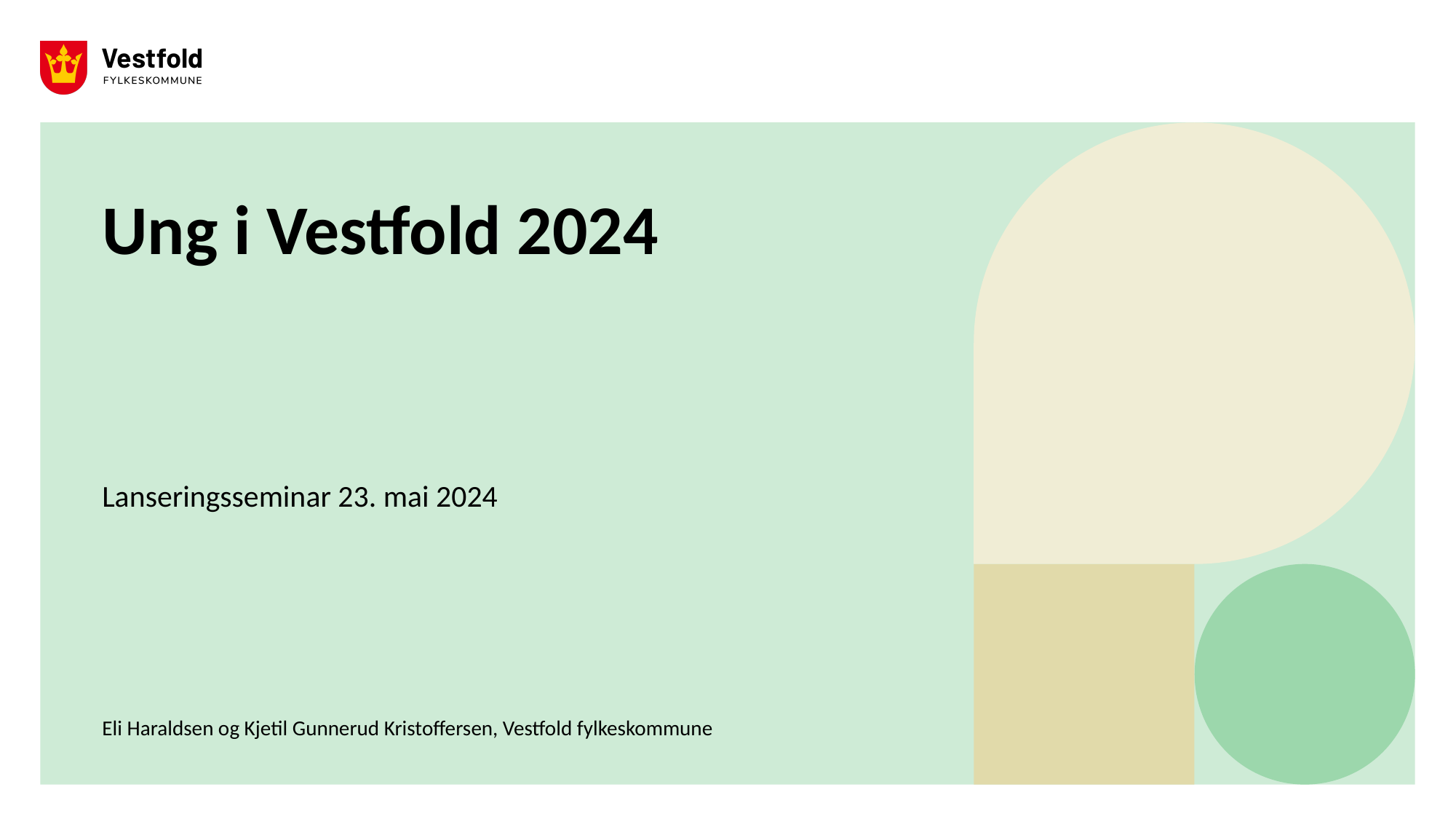

# Ung i Vestfold 2024
Lanseringsseminar 23. mai 2024
Eli Haraldsen og Kjetil Gunnerud Kristoffersen, Vestfold fylkeskommune